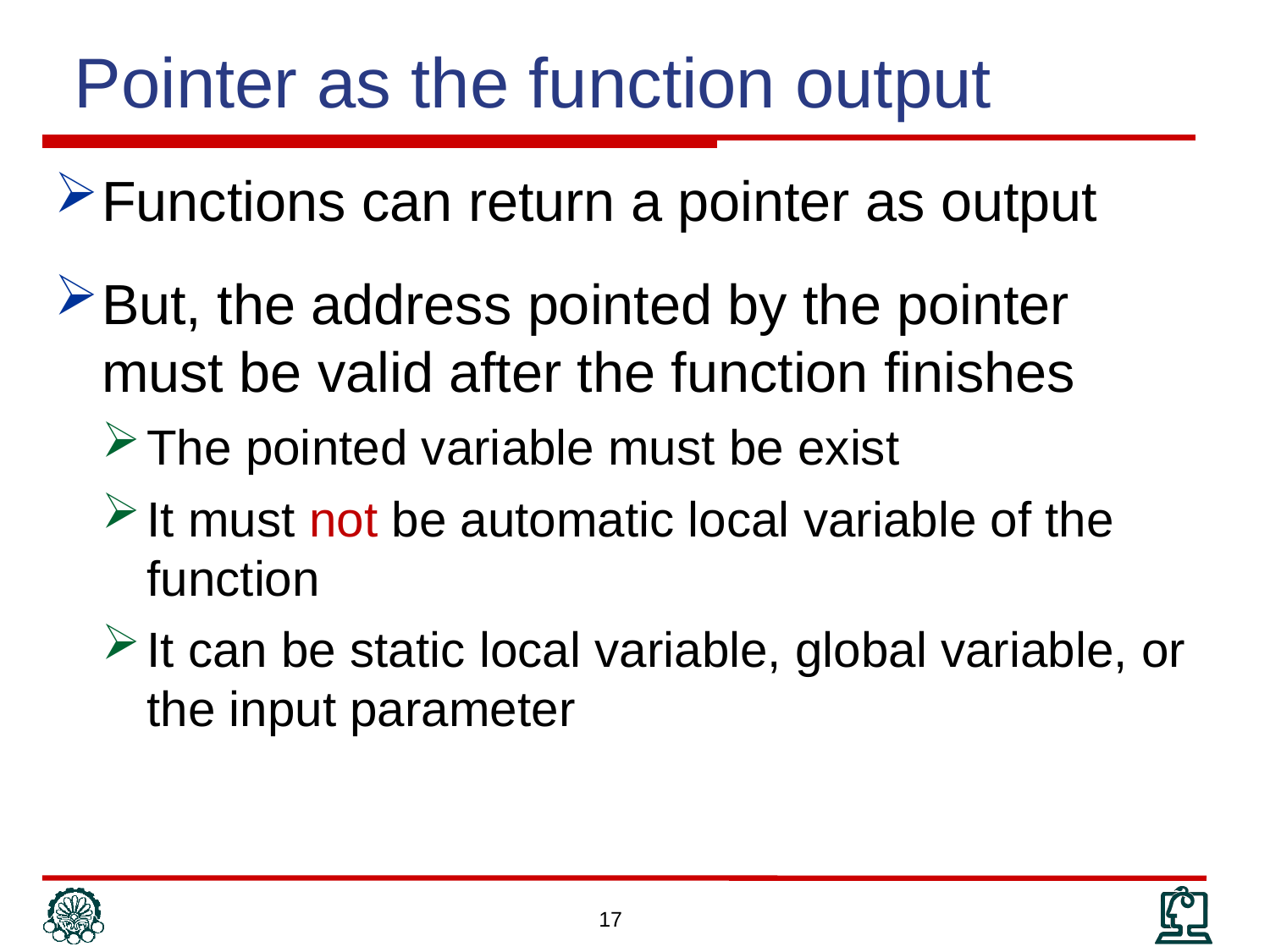

Pointer as the function output
Functions can return a pointer as output
But, the address pointed by the pointer must be valid after the function finishes
The pointed variable must be exist
It must not be automatic local variable of the function
It can be static local variable, global variable, or the input parameter
17